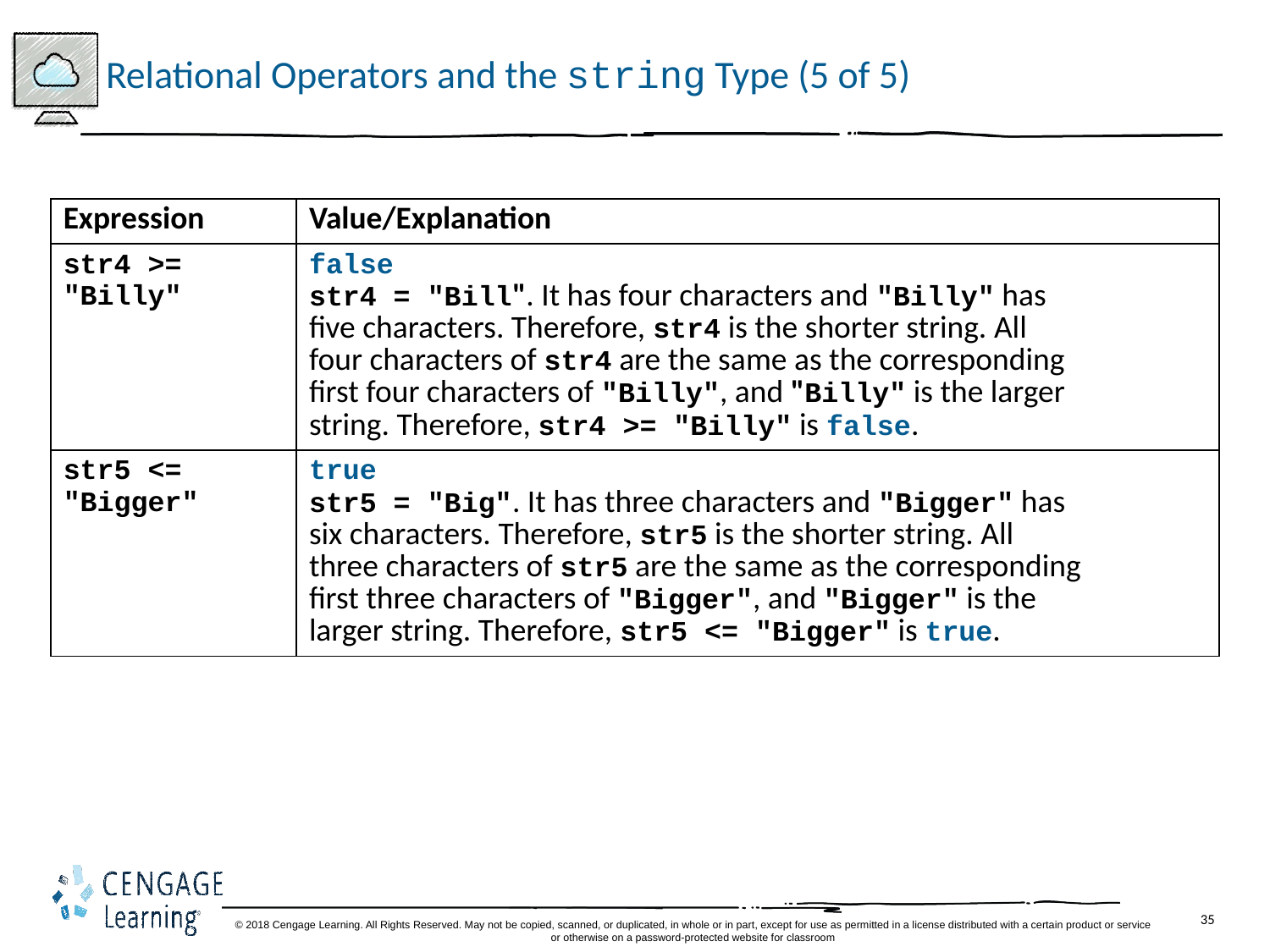

# Relational Operators and the string Type (5 of 5)
| Expression | Value/Explanation |
| --- | --- |
| str4 >= "Billy" | false str4 = "Bill". It has four characters and "Billy" has five characters. Therefore, str4 is the shorter string. All four characters of str4 are the same as the corresponding first four characters of "Billy", and "Billy" is the larger string. Therefore, str4 >= "Billy" is false. |
| str5 <= "Bigger" | true str5 = "Big". It has three characters and "Bigger" has six characters. Therefore, str5 is the shorter string. All three characters of str5 are the same as the corresponding first three characters of "Bigger", and "Bigger" is the larger string. Therefore, str5 <= "Bigger" is true. |